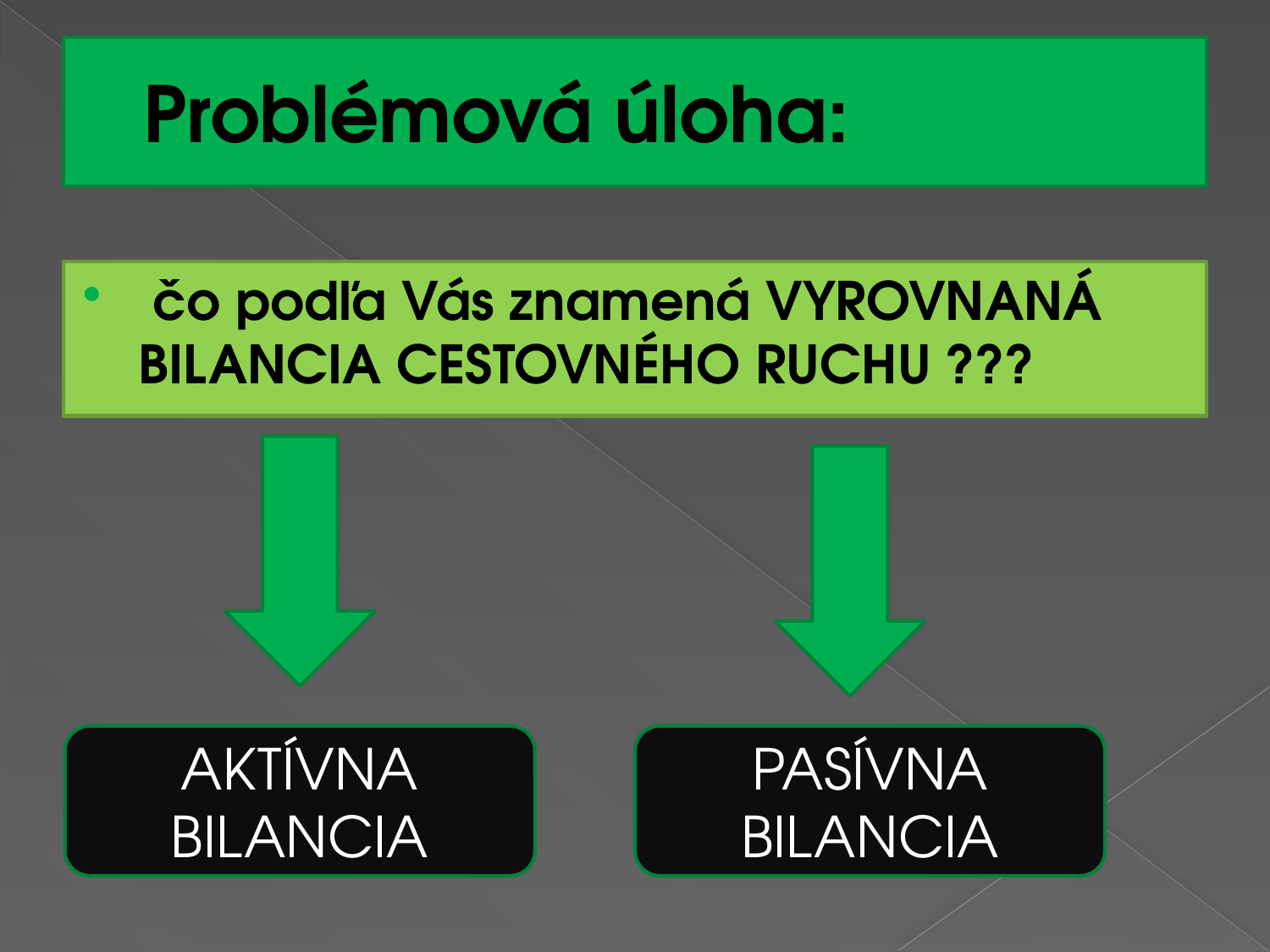

# Problémová úloha:
 čo podľa Vás znamená VYROVNANÁ BILANCIA CESTOVNÉHO RUCHU ???

AKTÍVNA BILANCIA
PASÍVNA BILANCIA